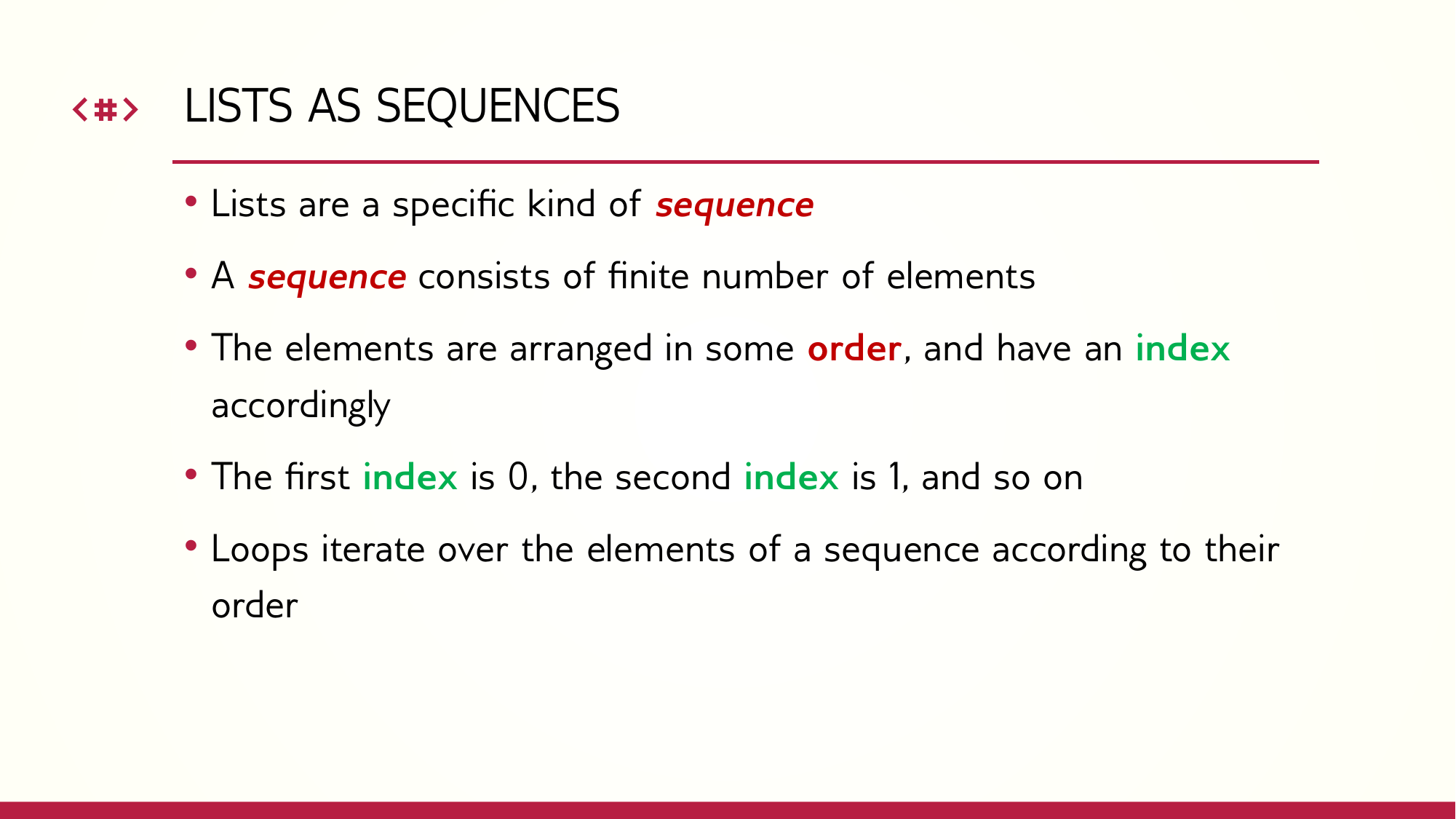

# Lists as Sequences
Lists are a specific kind of sequence
A sequence consists of finite number of elements
The elements are arranged in some order, and have an index accordingly
The first index is 0, the second index is 1, and so on
Loops iterate over the elements of a sequence according to their order